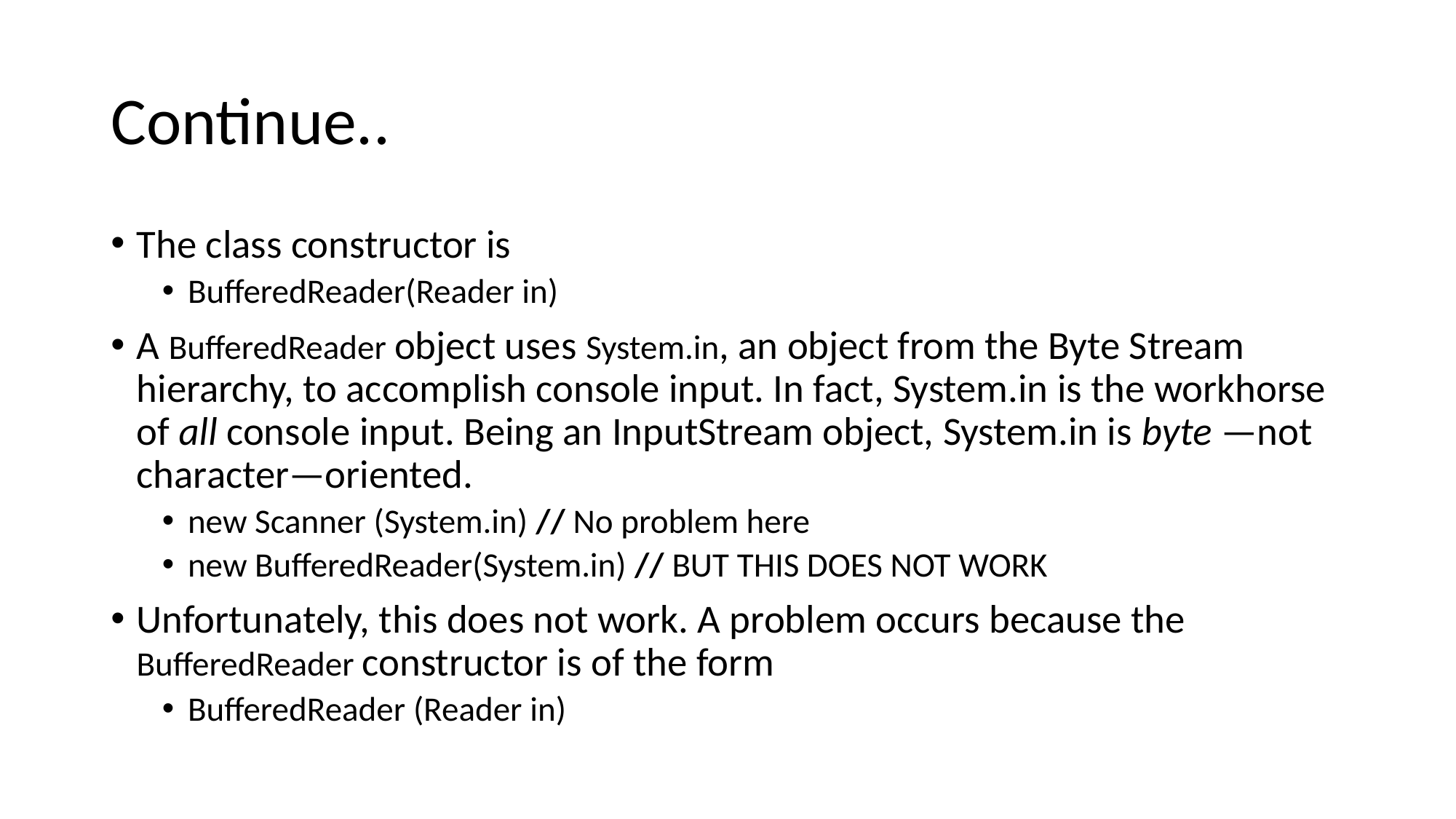

# Continue..
The class constructor is
BufferedReader(Reader in)
A BufferedReader object uses System.in, an object from the Byte Stream hierarchy, to accomplish console input. In fact, System.in is the workhorse of all console input. Being an InputStream object, System.in is byte —not character—oriented.
new Scanner (System.in) // No problem here
new BufferedReader(System.in) // BUT THIS DOES NOT WORK
Unfortunately, this does not work. A problem occurs because the BufferedReader constructor is of the form
BufferedReader (Reader in)